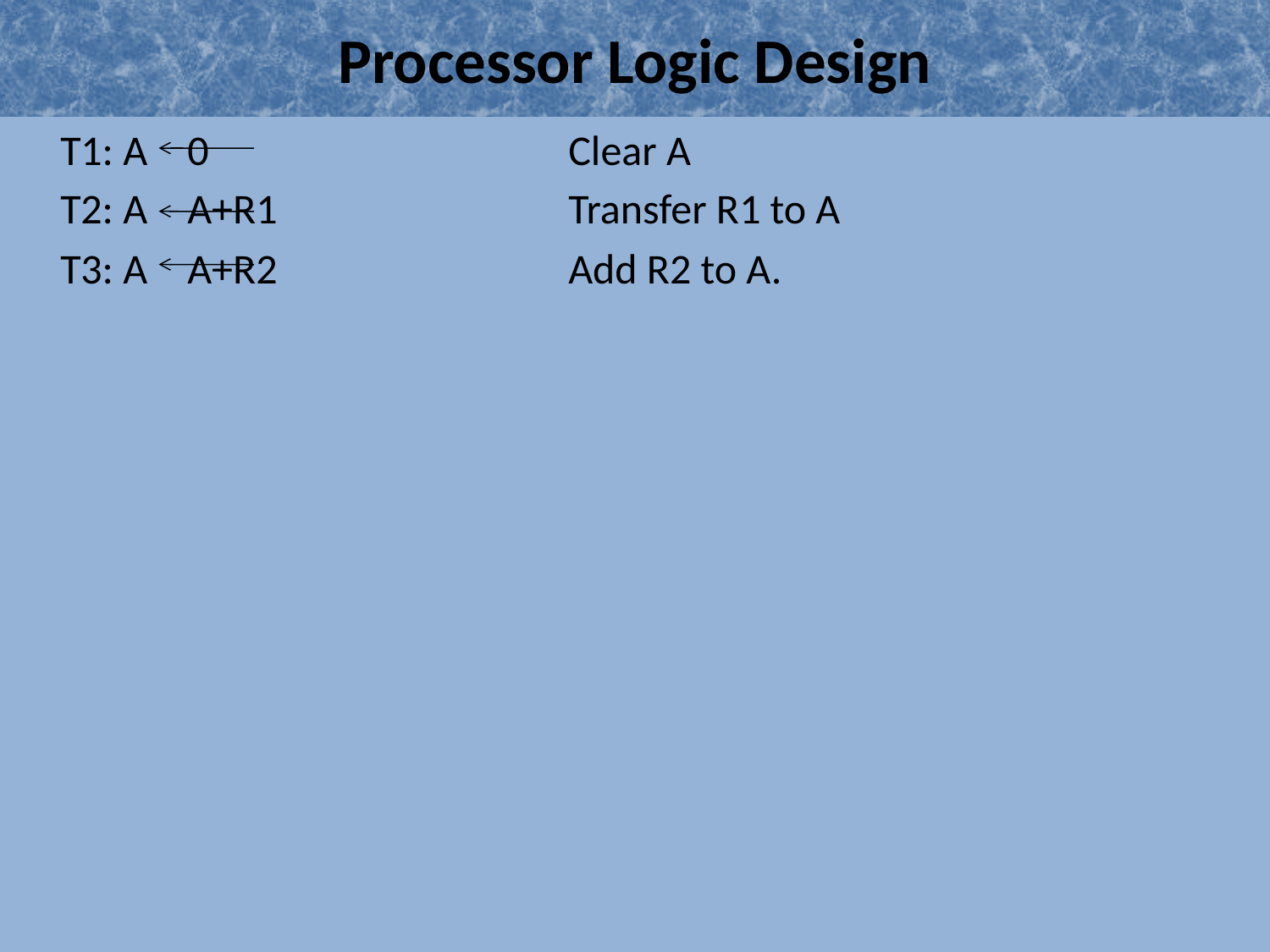

#
Processor Logic Design
	T1: A	0			Clear A
	T2: A	A+R1			Transfer R1 to A
	T3: A 	A+R2			Add R2 to A.